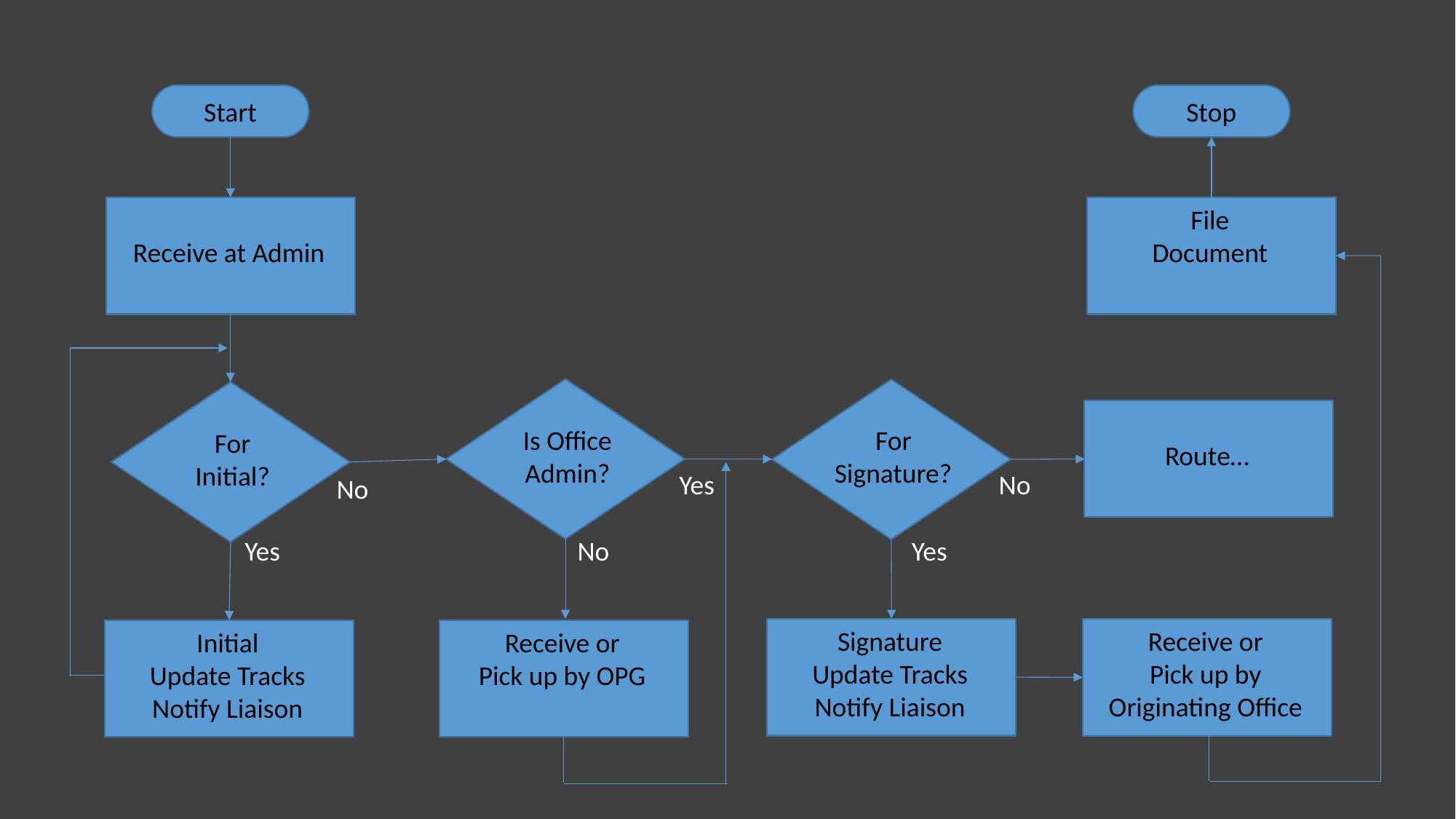

Start

Stop

Receive at Admin

File
Document

Is Office
Admin?

For
Signature?

For
Initial?

Route…
Yes
No
No
Yes
No
Yes

Signature
Update Tracks
Notify Liaison

Receive or
Pick up by Originating Office

Initial
Update Tracks
Notify Liaison

Receive or
Pick up by OPG